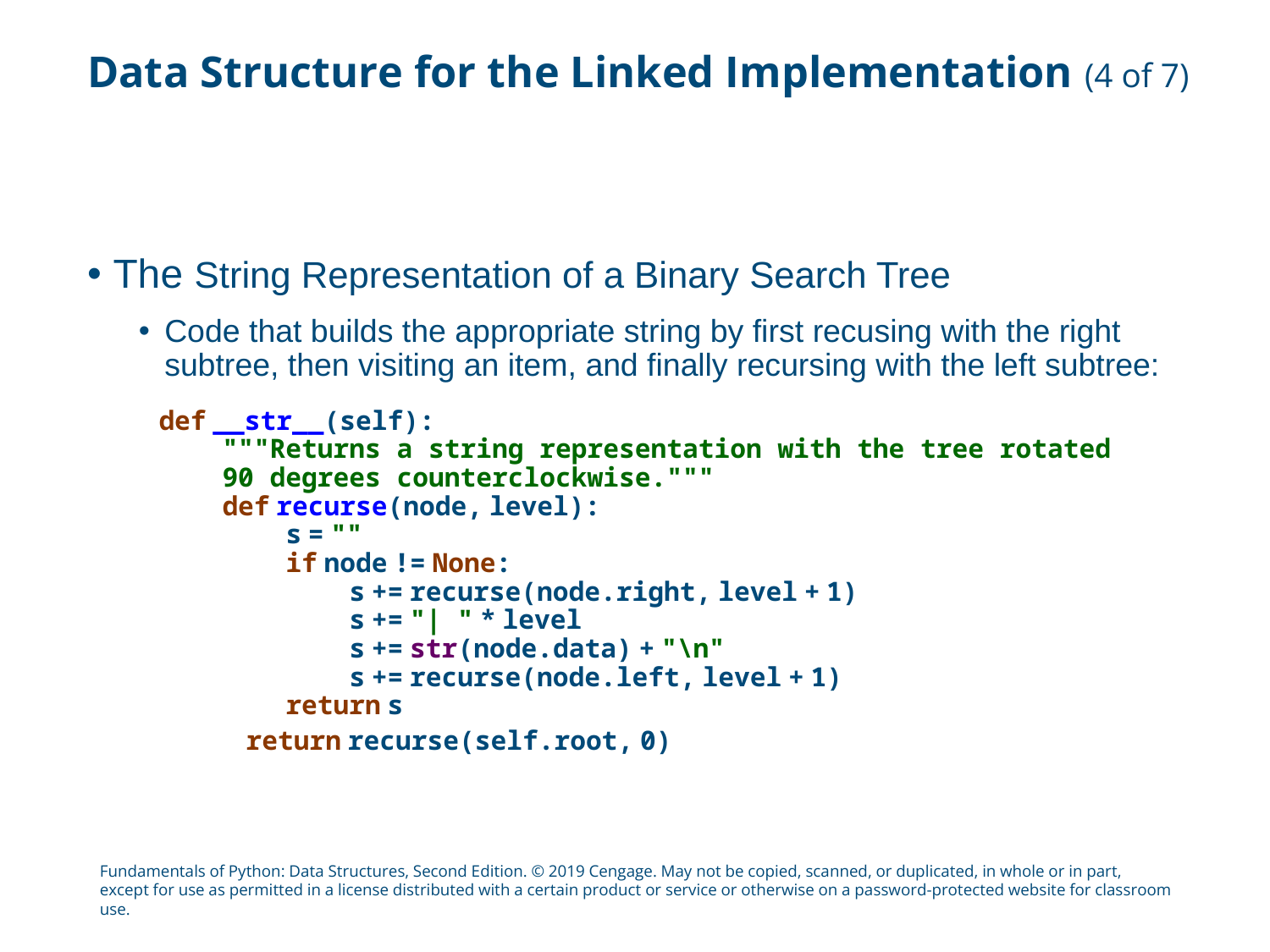

# Data Structure for the Linked Implementation (4 of 7)
The String Representation of a Binary Search Tree
Code that builds the appropriate string by first recusing with the right subtree, then visiting an item, and finally recursing with the left subtree:
def __str__(self):
    """Returns a string representation with the tree rotated
    90 degrees counterclockwise."""
    def recurse(node, level):
        s = ""
        if node != None:
            s += recurse(node.right, level + 1)
            s += "| " * level
            s += str(node.data) + "\n"
            s += recurse(node.left, level + 1)
        return s
    return recurse(self.root, 0)
Fundamentals of Python: Data Structures, Second Edition. © 2019 Cengage. May not be copied, scanned, or duplicated, in whole or in part, except for use as permitted in a license distributed with a certain product or service or otherwise on a password-protected website for classroom use.